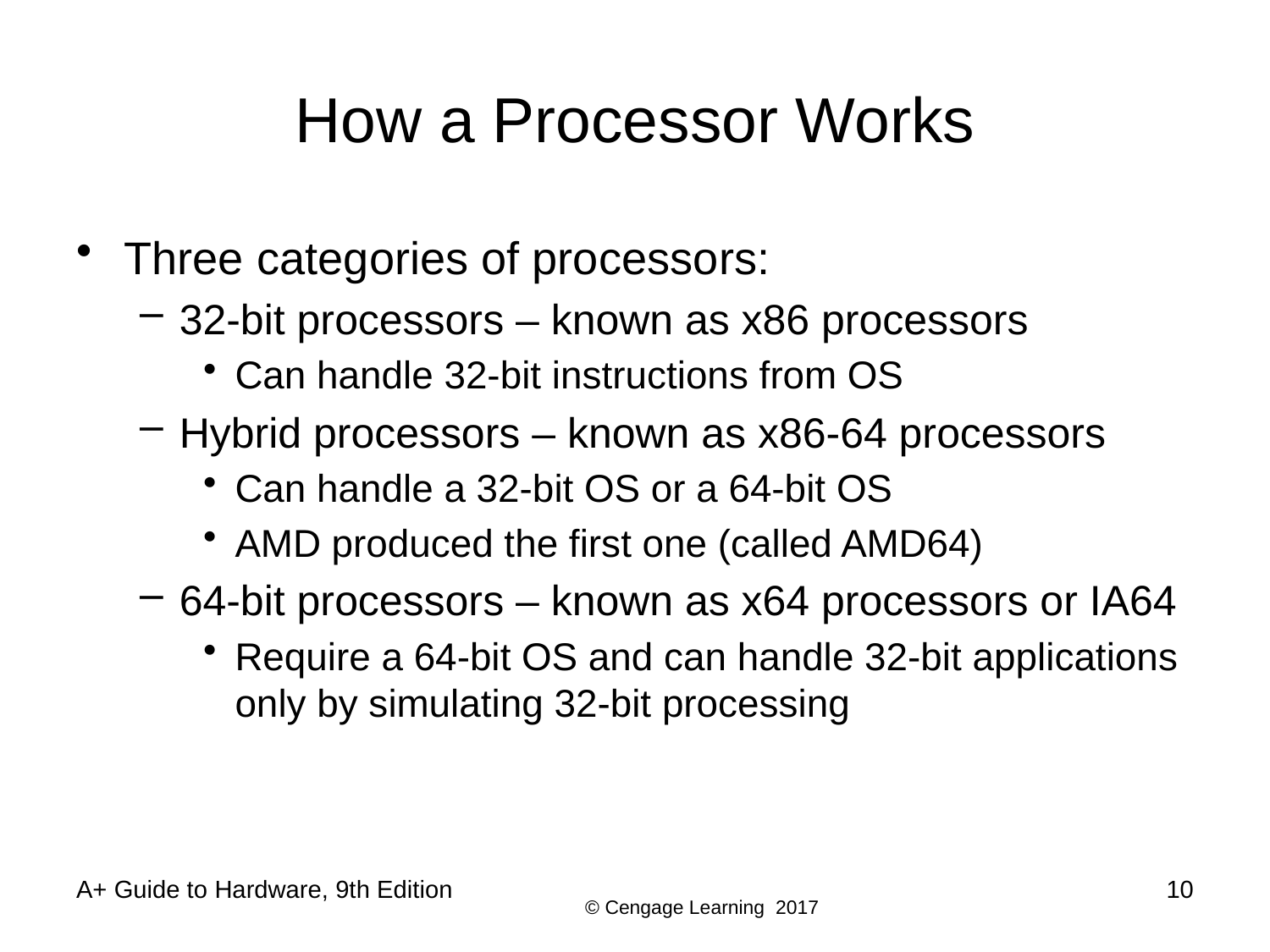

# How a Processor Works
Three categories of processors:
32-bit processors – known as x86 processors
Can handle 32-bit instructions from OS
Hybrid processors – known as x86-64 processors
Can handle a 32-bit OS or a 64-bit OS
AMD produced the first one (called AMD64)
64-bit processors – known as x64 processors or IA64
Require a 64-bit OS and can handle 32-bit applications only by simulating 32-bit processing
A+ Guide to Hardware, 9th Edition
10